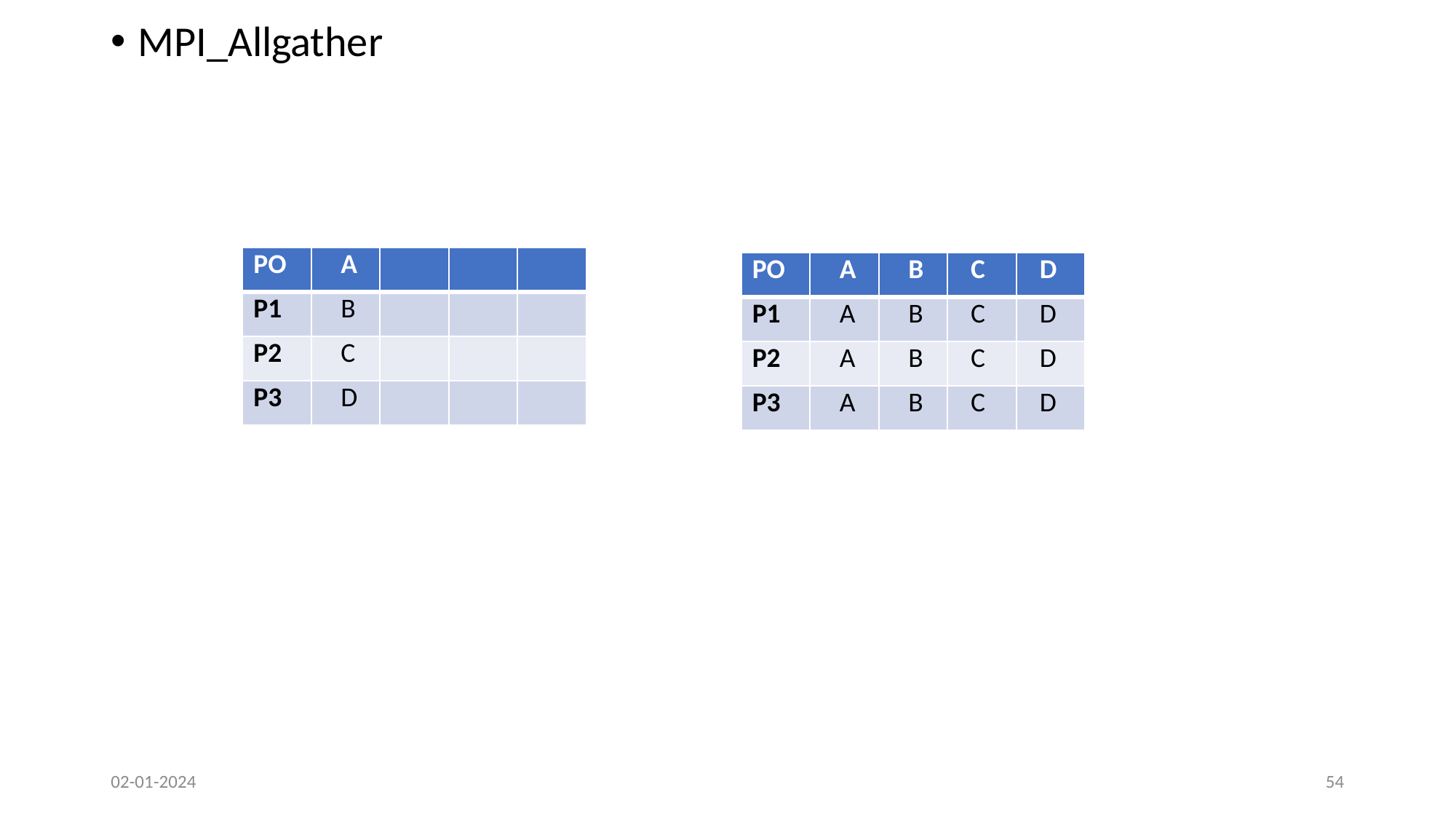

MPI_Allgather

| PO | A |  |  |  |
| --- | --- | --- | --- | --- |
| P1 | B |  |  |  |
| P2 | C |  |  |  |
| P3 | D |  |  |  |
| PO | A | B | C | D |
| --- | --- | --- | --- | --- |
| P1 | A | B | C | D |
| P2 | A | B | C | D |
| P3 | A | B | C | D |
02-01-2024

54